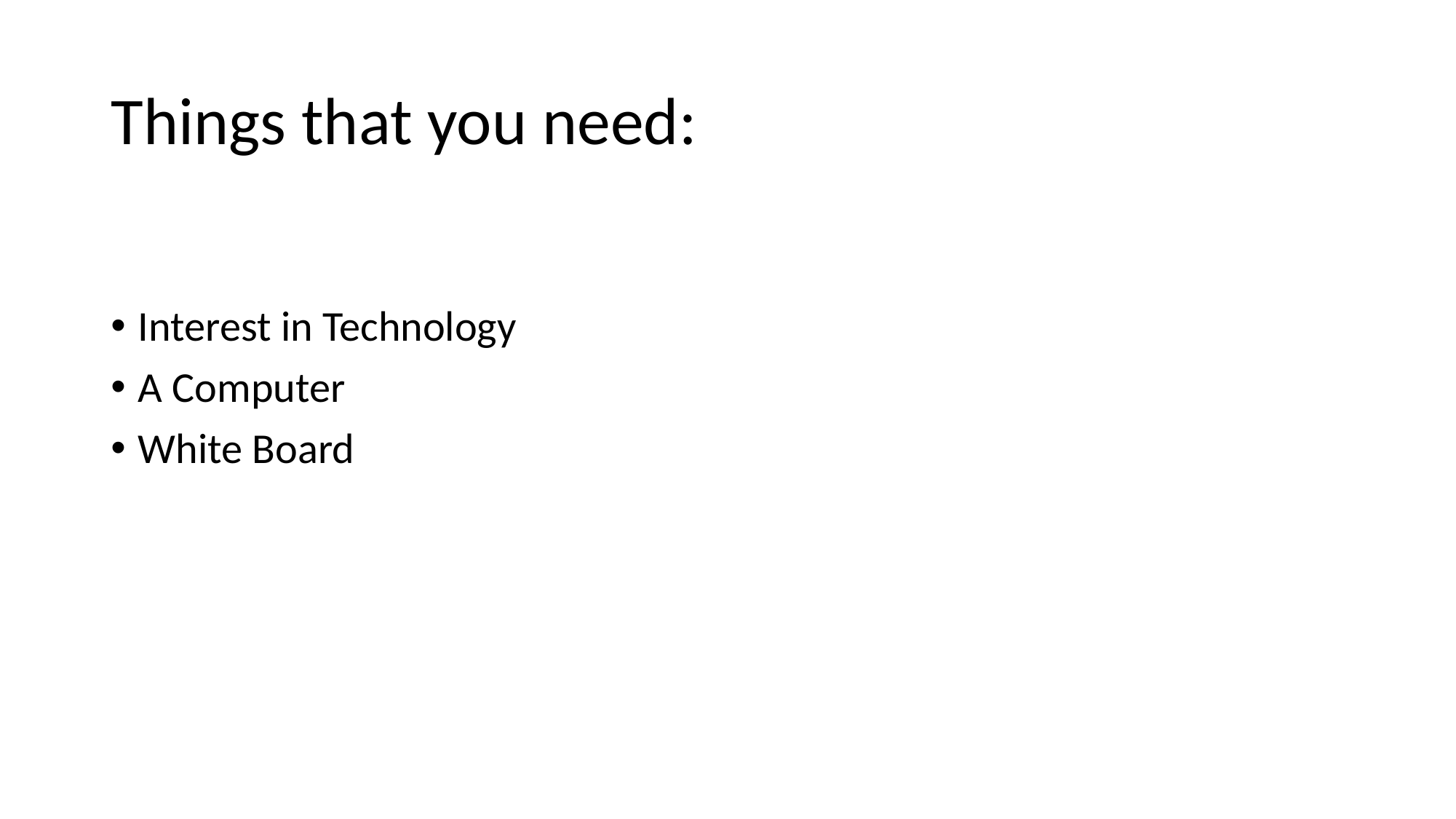

# Things that you need:
Interest in Technology
A Computer
White Board